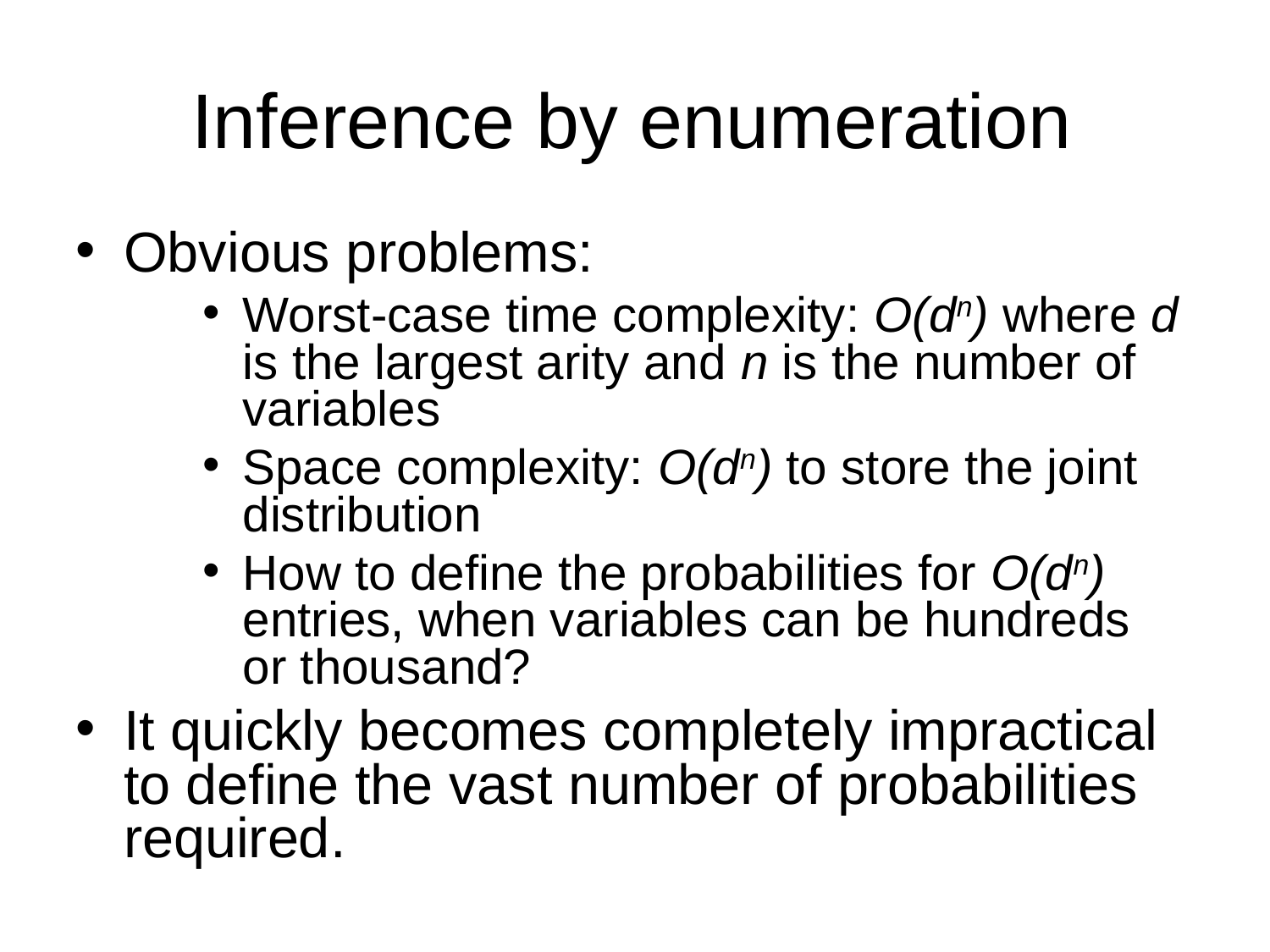

# Inference by enumeration
Obvious problems:
Worst-case time complexity: O(dn) where d is the largest arity and n is the number of variables
Space complexity: O(dn) to store the joint distribution
How to define the probabilities for O(dn) entries, when variables can be hundreds or thousand?
It quickly becomes completely impractical to define the vast number of probabilities required.